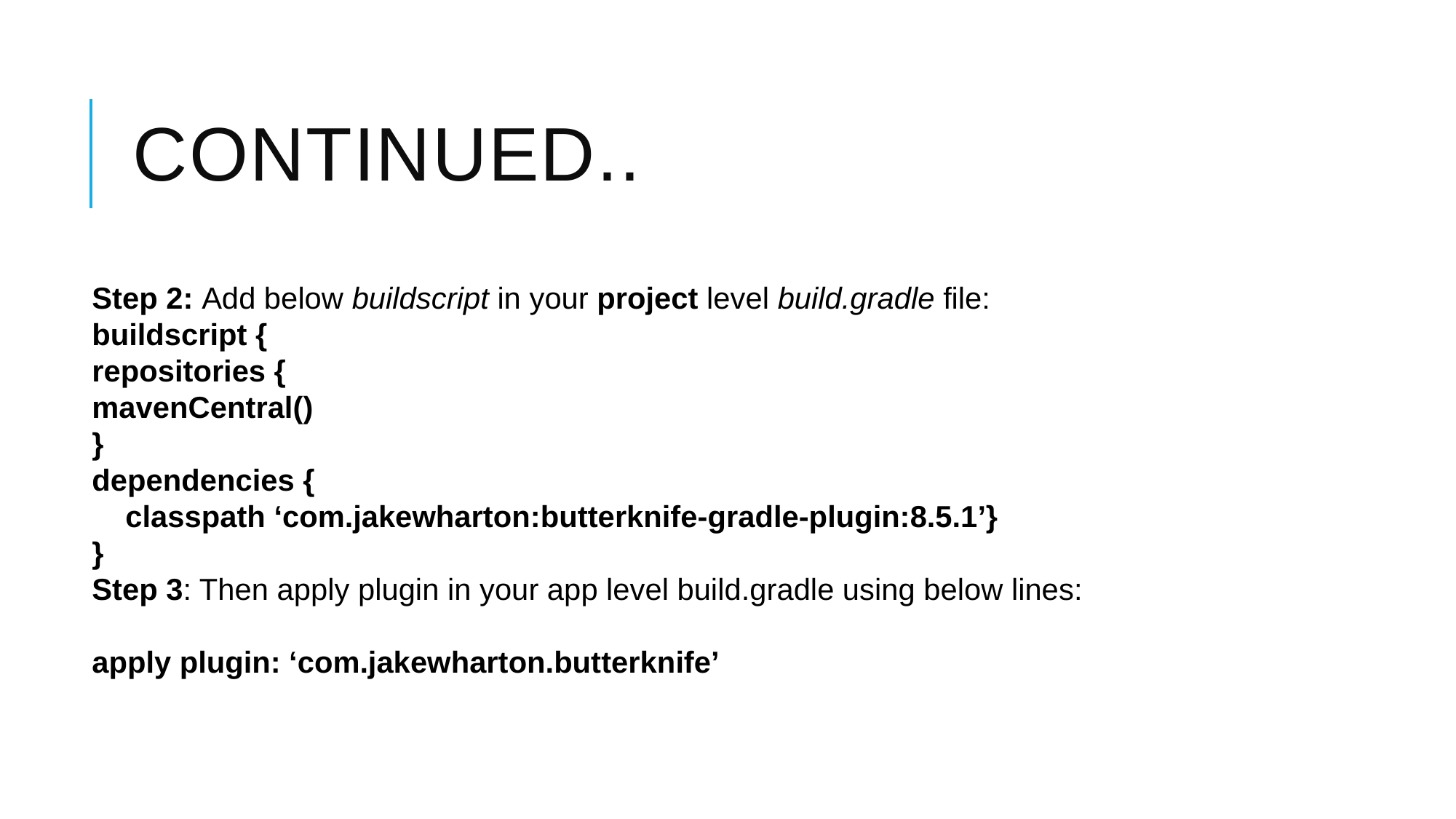

# Continued..
Step 2: Add below buildscript in your project level build.gradle file:
buildscript {
repositories {
mavenCentral()
}
dependencies {
    classpath ‘com.jakewharton:butterknife-gradle-plugin:8.5.1’}
}
Step 3: Then apply plugin in your app level build.gradle using below lines:

apply plugin: ‘com.jakewharton.butterknife’